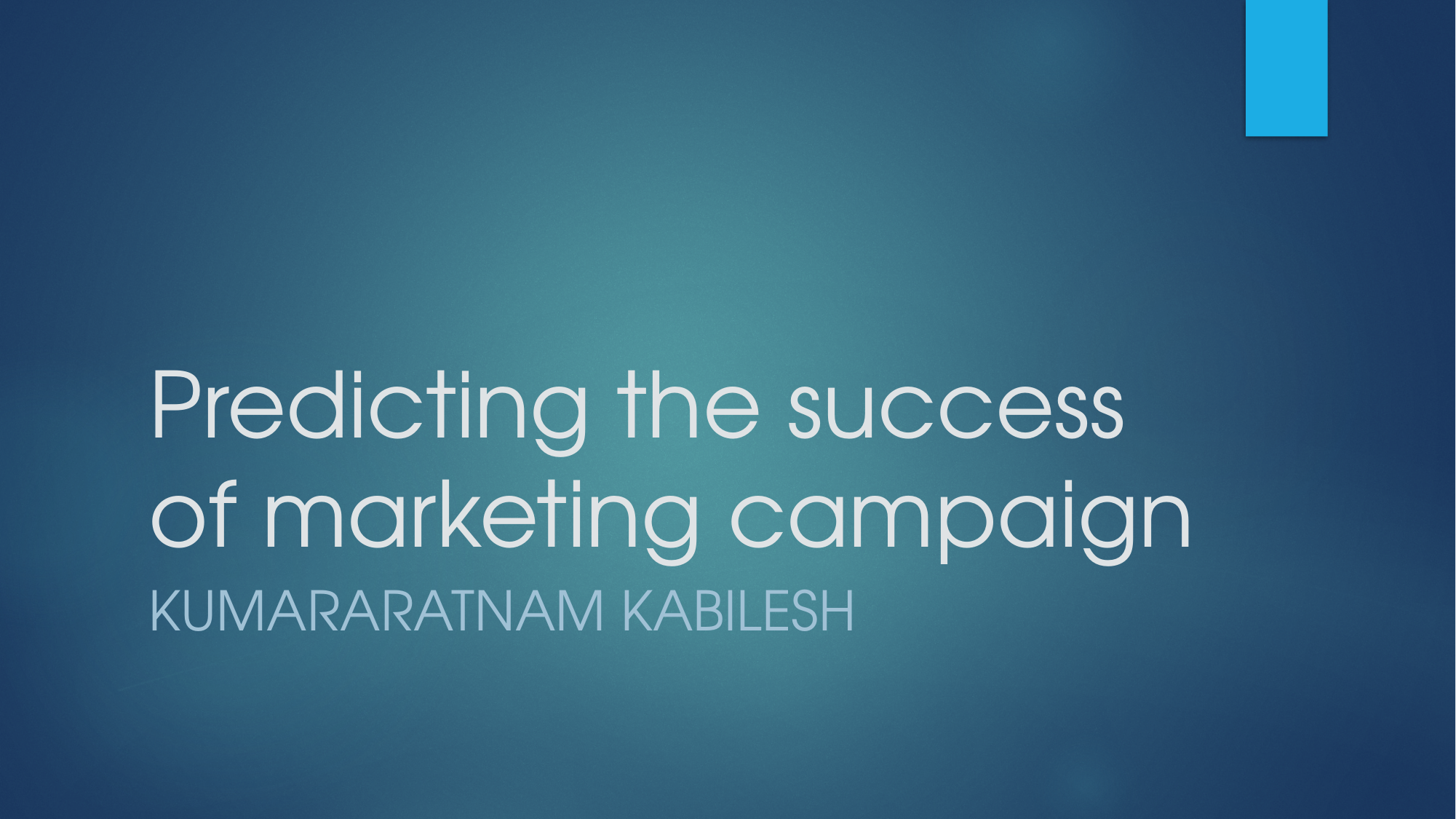

# Predicting the success of marketing campaign
Kumararatnam Kabilesh